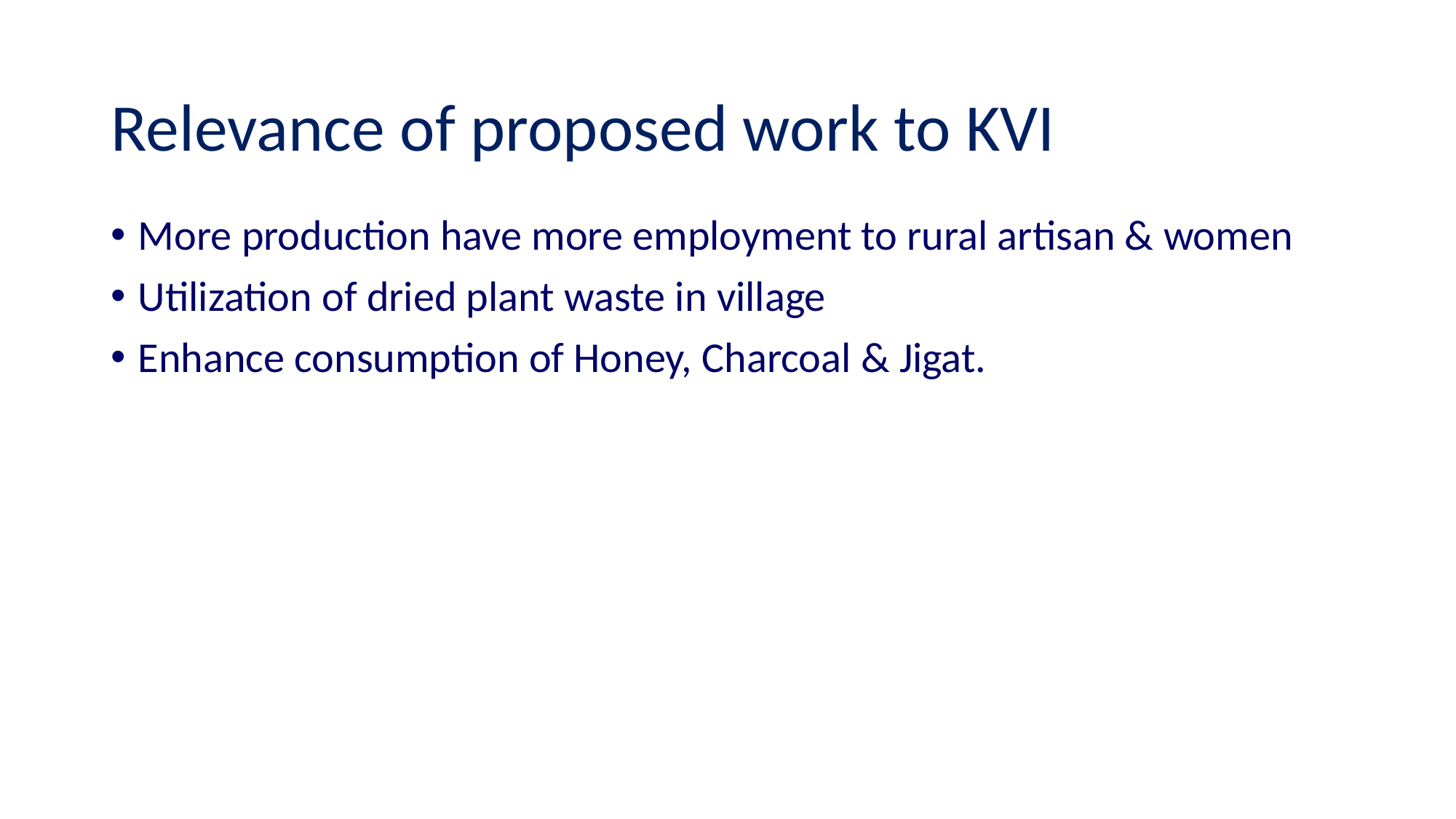

Relevance of proposed work to KVI
More production have more employment to rural artisan & women
Utilization of dried plant waste in village
Enhance consumption of Honey, Charcoal & Jigat.